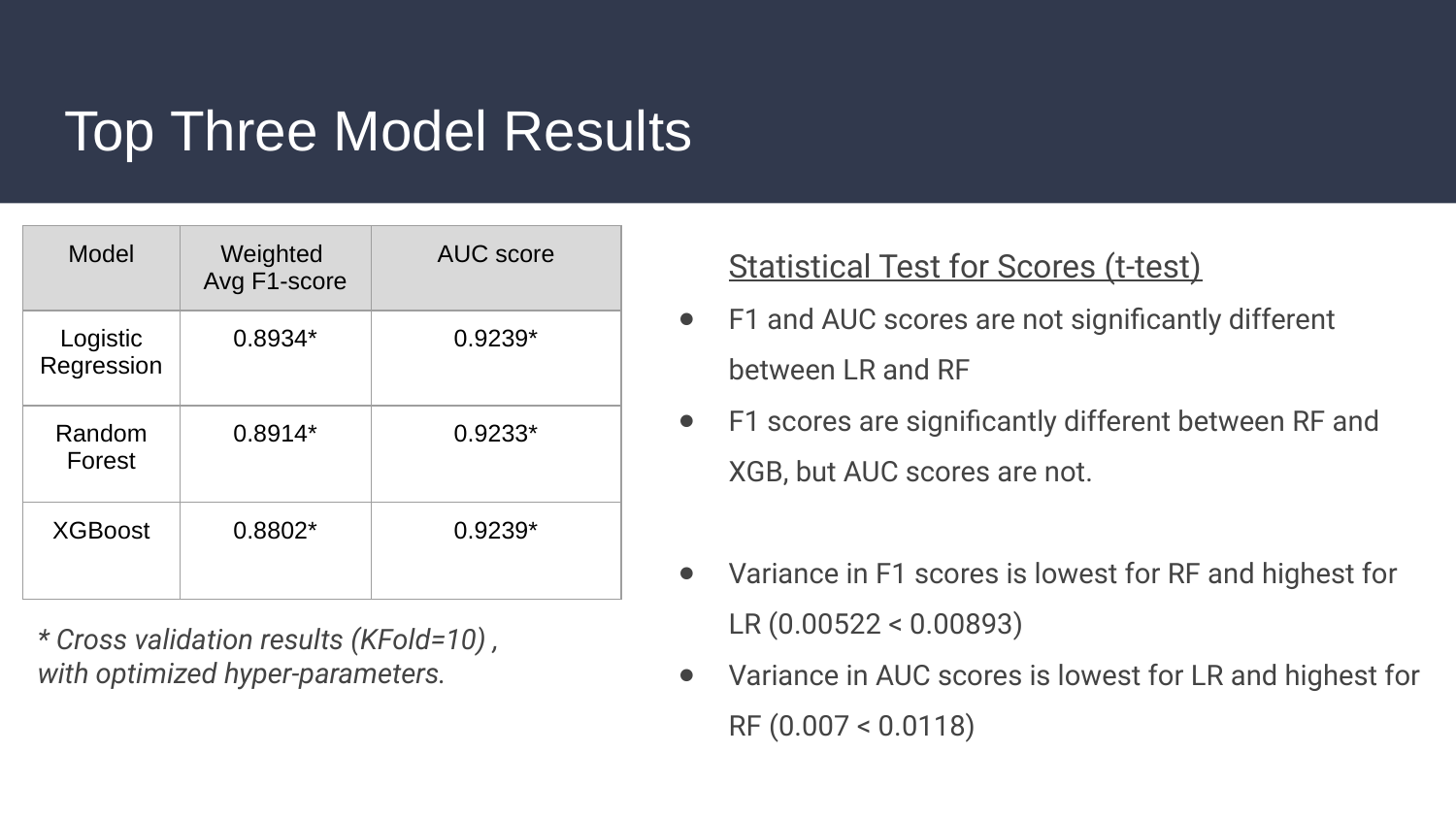

# Top Three Model Results
Statistical Test for Scores (t-test)
F1 and AUC scores are not significantly different between LR and RF
F1 scores are significantly different between RF and XGB, but AUC scores are not.

Variance in F1 scores is lowest for RF and highest for LR (0.00522 < 0.00893)
Variance in AUC scores is lowest for LR and highest for RF (0.007 < 0.0118)

| Model | Weighted Avg F1-score | AUC score |
| --- | --- | --- |
| Logistic Regression | 0.8934\* | 0.9239\* |
| Random Forest | 0.8914\* | 0.9233\* |
| XGBoost | 0.8802\* | 0.9239\* |
* Cross validation results (KFold=10) ,
with optimized hyper-parameters.